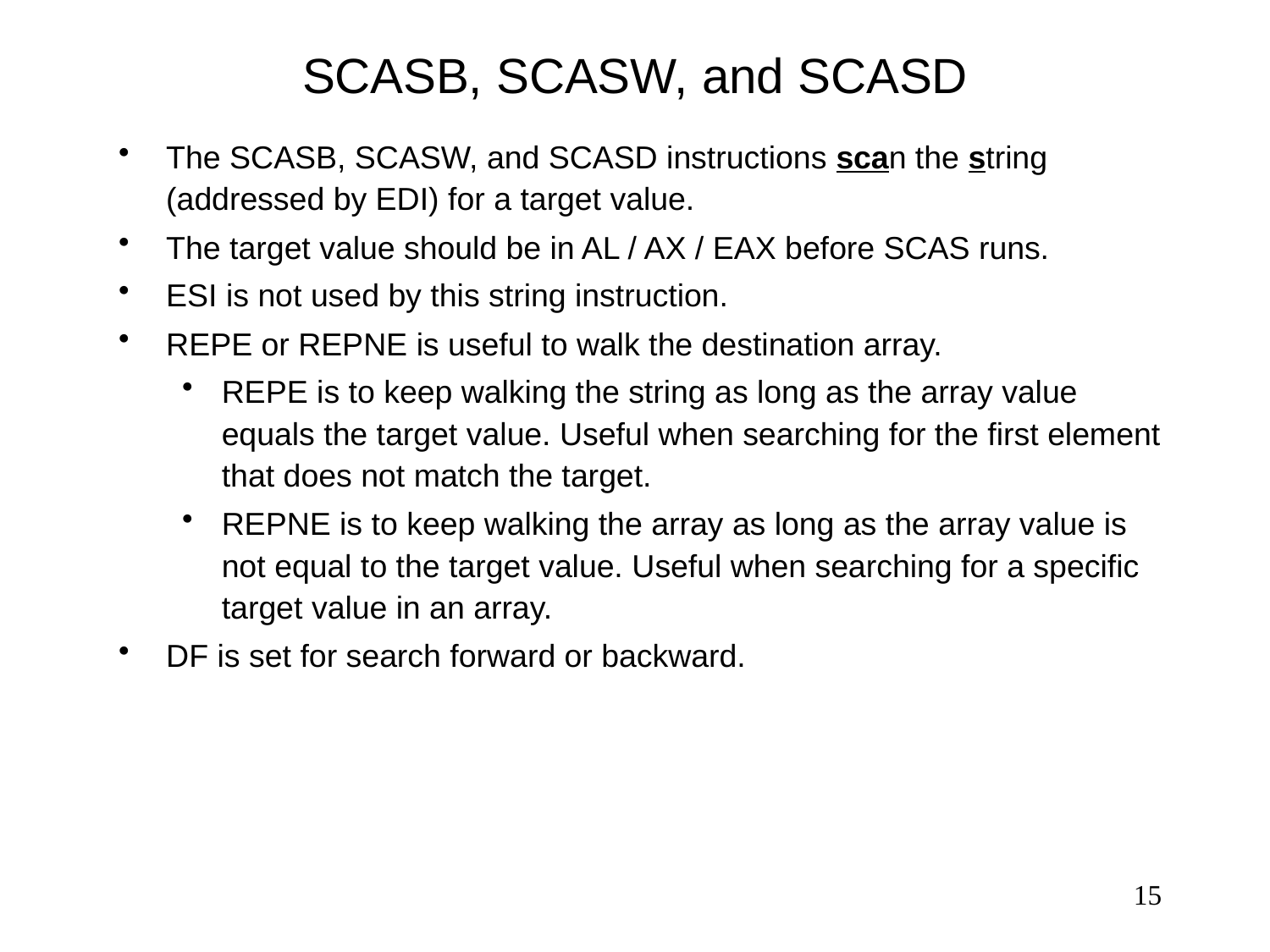

# SCASB, SCASW, and SCASD
The SCASB, SCASW, and SCASD instructions scan the string (addressed by EDI) for a target value.
The target value should be in AL / AX / EAX before SCAS runs.
ESI is not used by this string instruction.
REPE or REPNE is useful to walk the destination array.
REPE is to keep walking the string as long as the array value equals the target value. Useful when searching for the first element that does not match the target.
REPNE is to keep walking the array as long as the array value is not equal to the target value. Useful when searching for a specific target value in an array.
DF is set for search forward or backward.
15